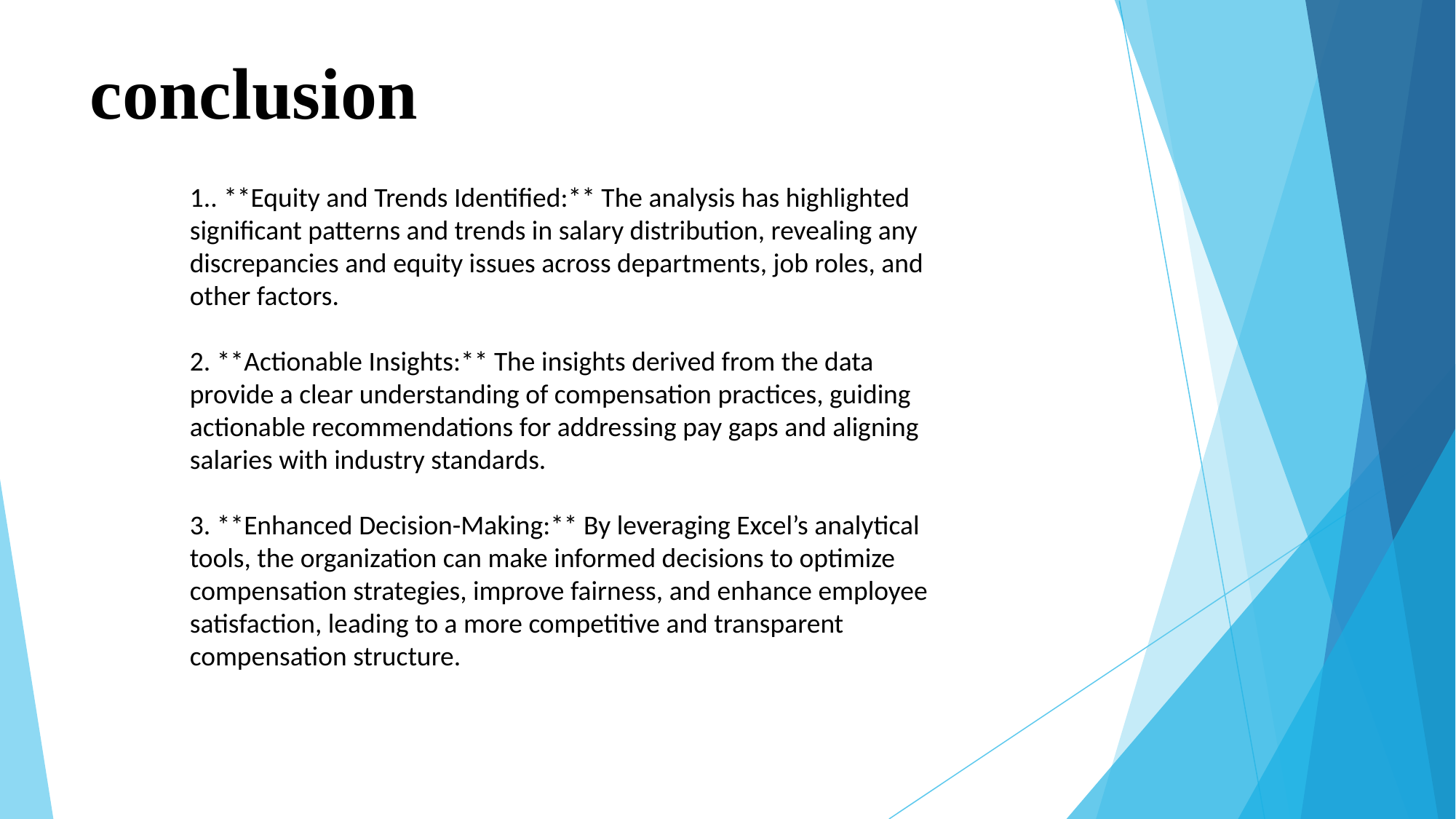

# conclusion
1.. **Equity and Trends Identified:** The analysis has highlighted significant patterns and trends in salary distribution, revealing any discrepancies and equity issues across departments, job roles, and other factors.

2. **Actionable Insights:** The insights derived from the data provide a clear understanding of compensation practices, guiding actionable recommendations for addressing pay gaps and aligning salaries with industry standards.

3. **Enhanced Decision-Making:** By leveraging Excel’s analytical tools, the organization can make informed decisions to optimize compensation strategies, improve fairness, and enhance employee satisfaction, leading to a more competitive and transparent compensation structure.